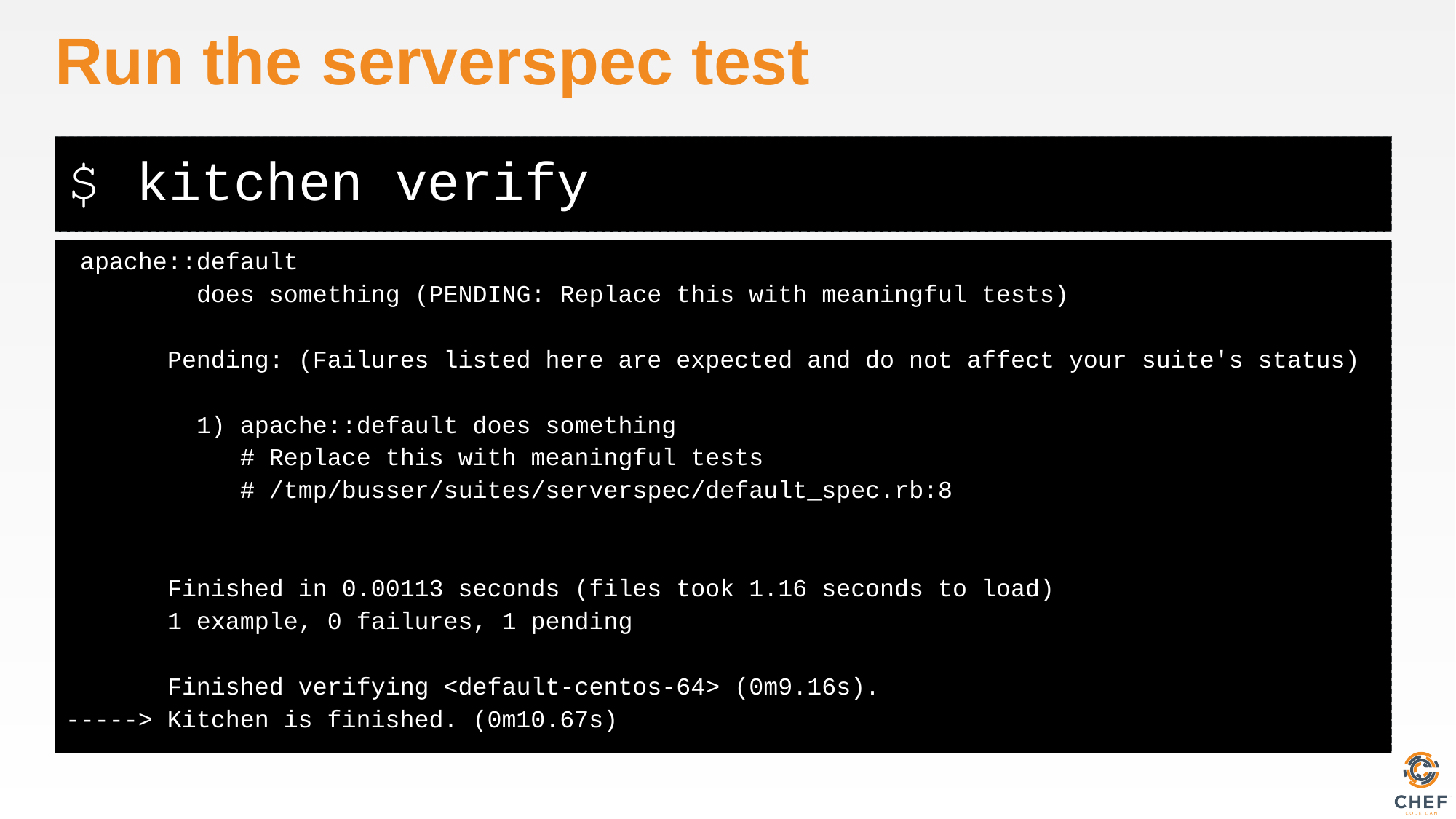

# Run the serverspec test
kitchen verify
 apache::default
         does something (PENDING: Replace this with meaningful tests)

       Pending: (Failures listed here are expected and do not affect your suite's status)

         1) apache::default does something
            # Replace this with meaningful tests
            # /tmp/busser/suites/serverspec/default_spec.rb:8

       Finished in 0.00113 seconds (files took 1.16 seconds to load)
       1 example, 0 failures, 1 pending

       Finished verifying <default-centos-64> (0m9.16s).
-----> Kitchen is finished. (0m10.67s)